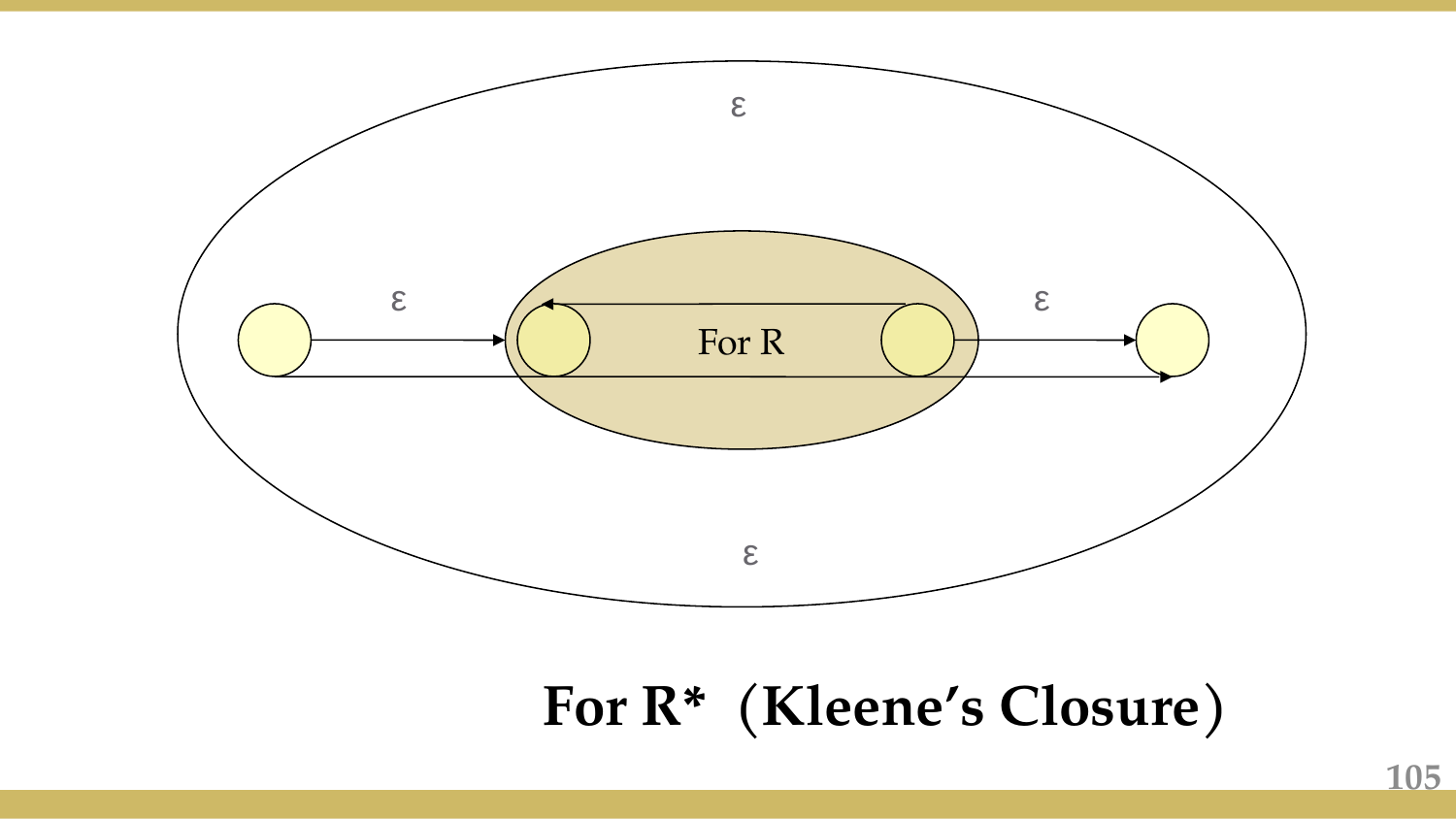

For R*  (Kleene’s Closure)
ε
ε
ε

ε
For R

105